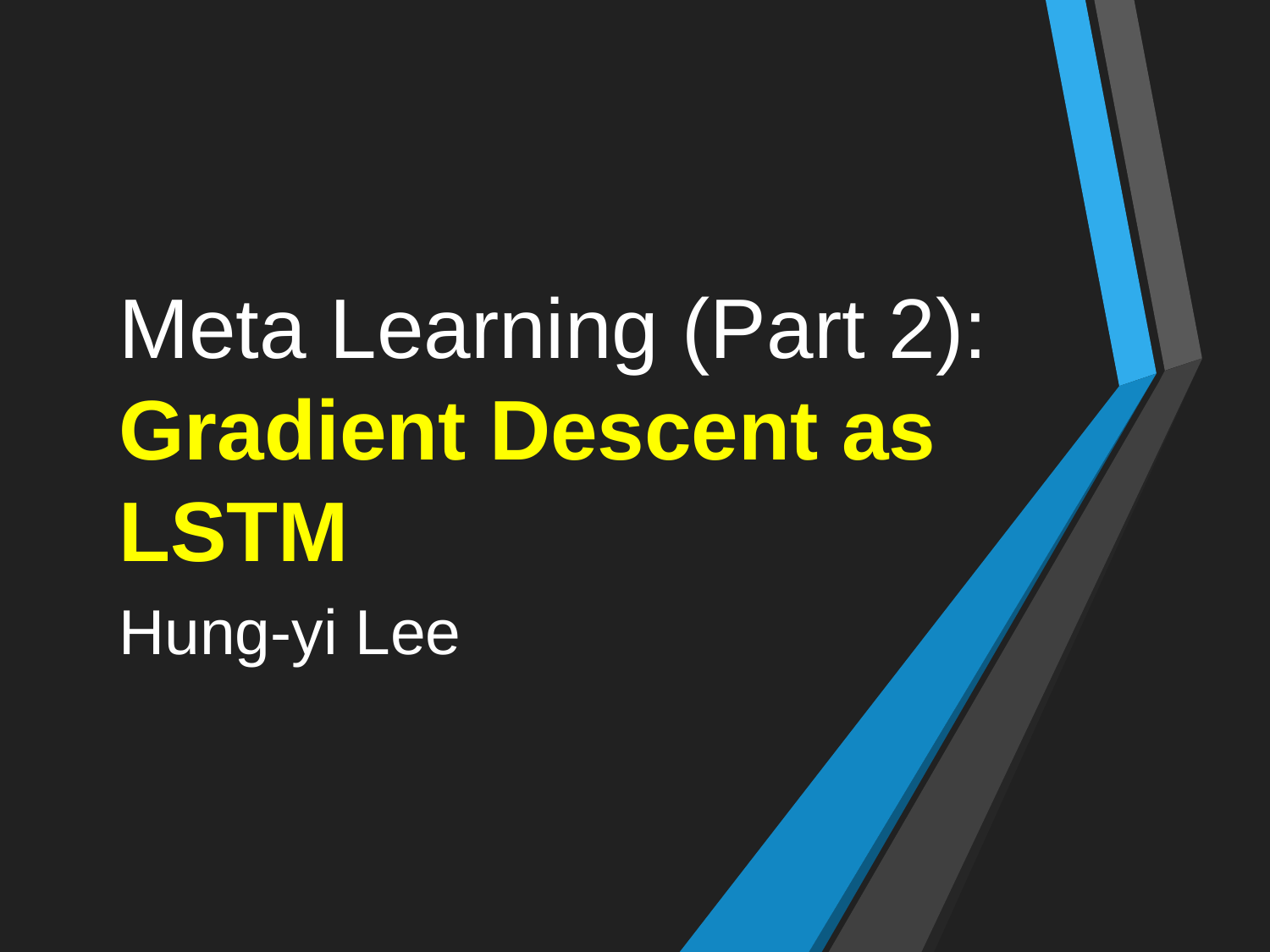

# Meta Learning (Part 2): Gradient Descent as LSTM
Hung-yi Lee